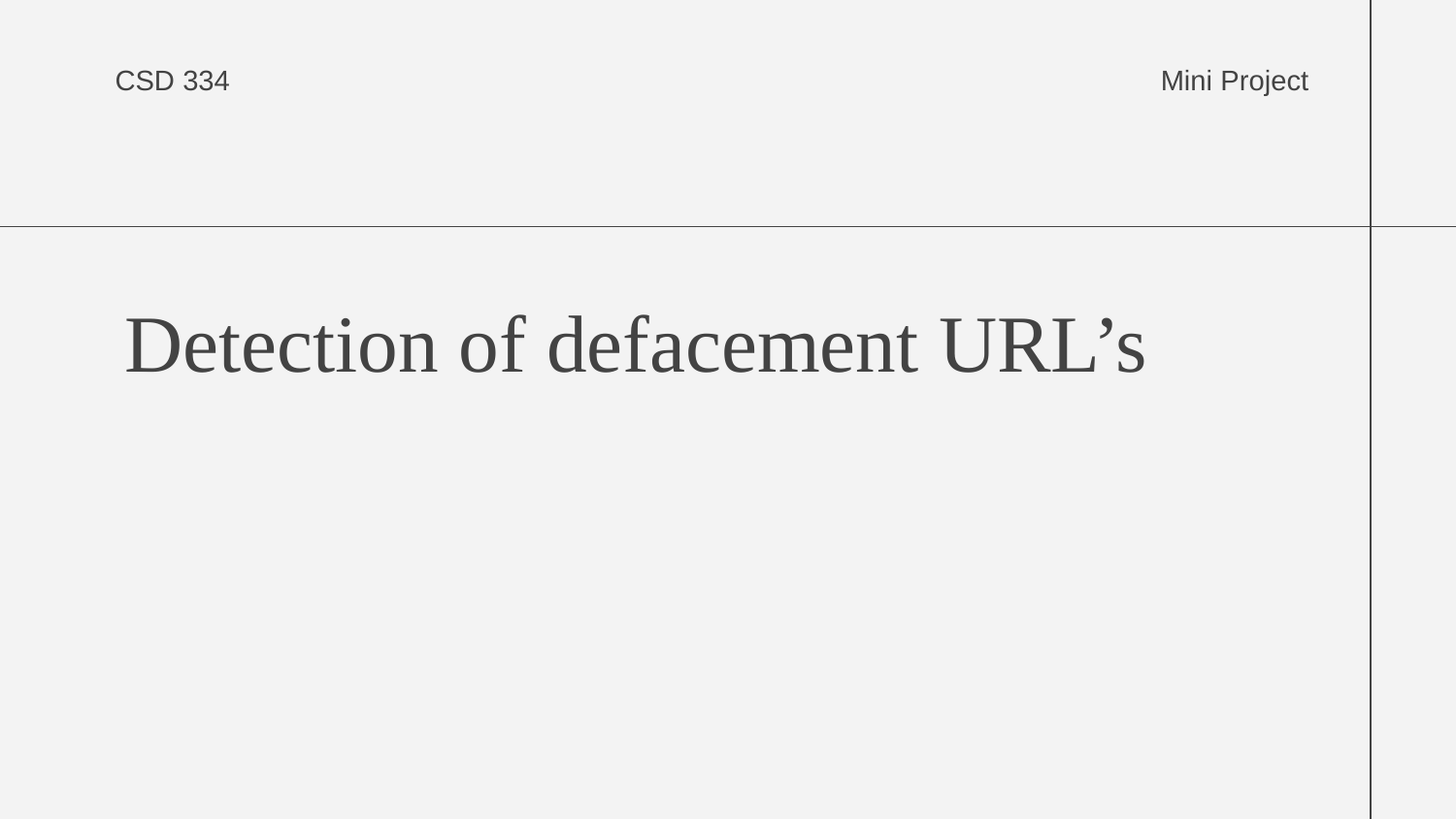

CSD 334
Mini Project
# Detection of defacement URL’s